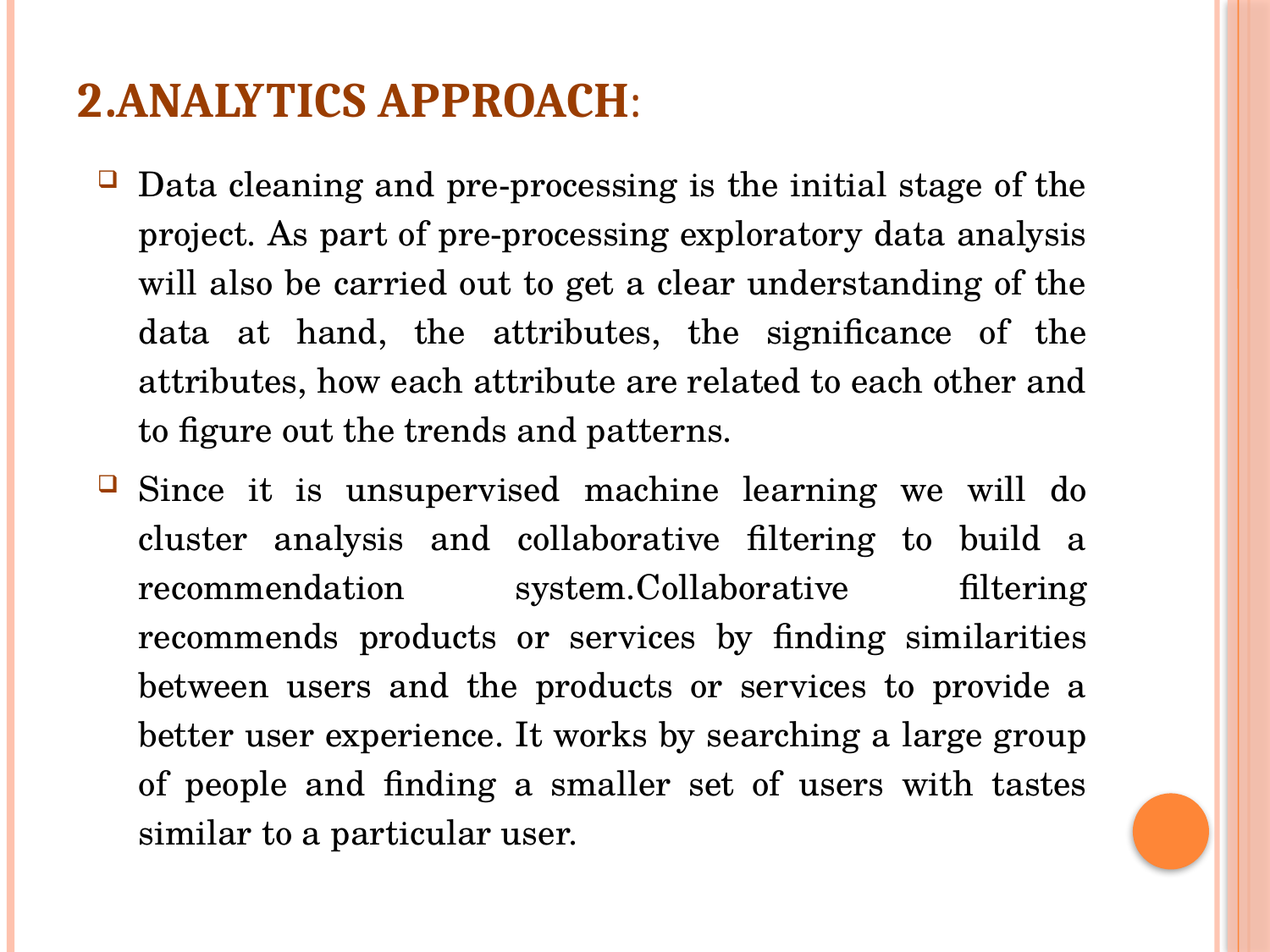

# 2.Analytics approach:
Data cleaning and pre-processing is the initial stage of the project. As part of pre-processing exploratory data analysis will also be carried out to get a clear understanding of the data at hand, the attributes, the significance of the attributes, how each attribute are related to each other and to figure out the trends and patterns.
Since it is unsupervised machine learning we will do cluster analysis and collaborative filtering to build a recommendation system.Collaborative filtering recommends products or services by finding similarities between users and the products or services to provide a better user experience. It works by searching a large group of people and finding a smaller set of users with tastes similar to a particular user.